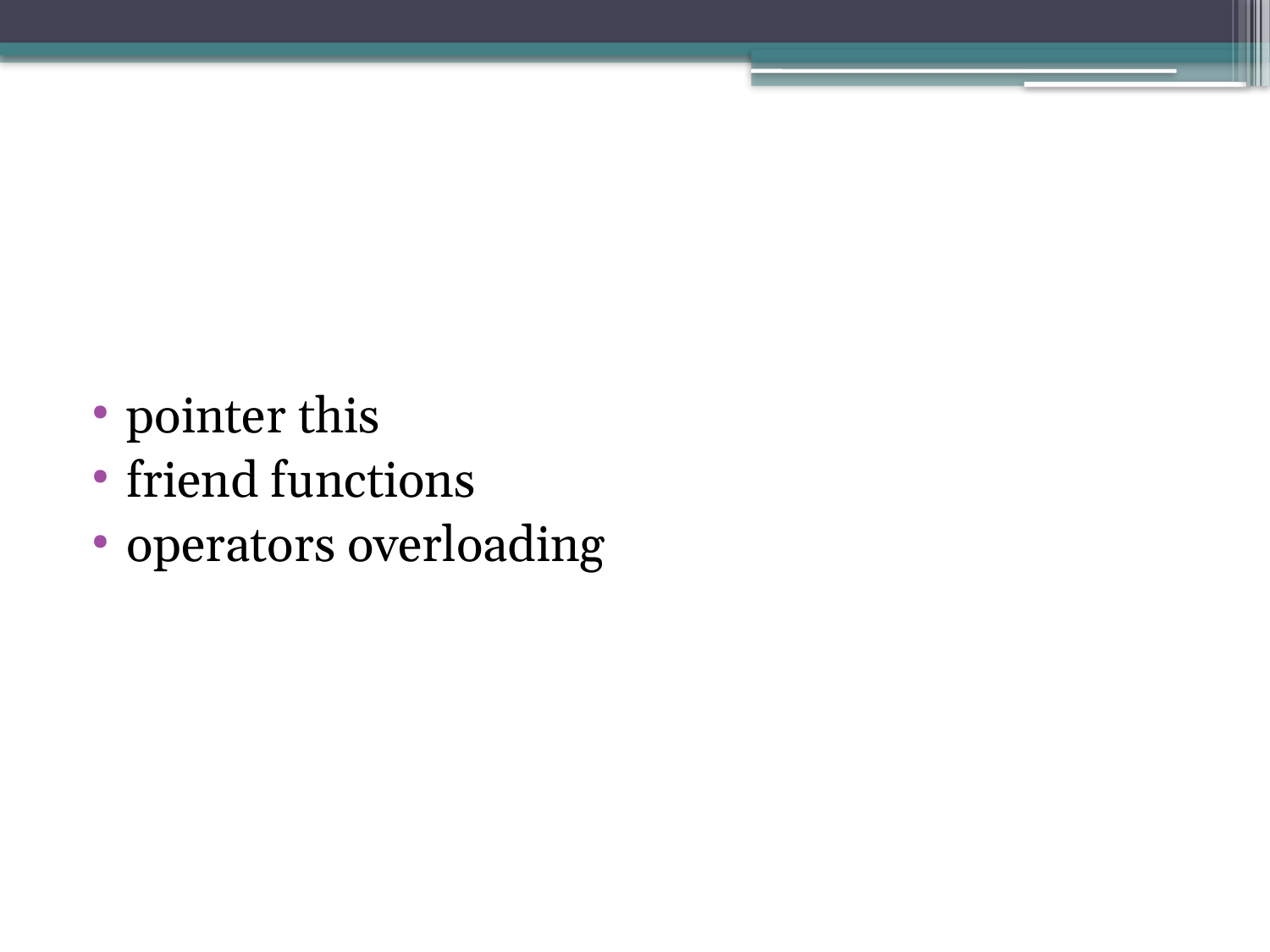

#

pointer this
friend functions
operators overloading